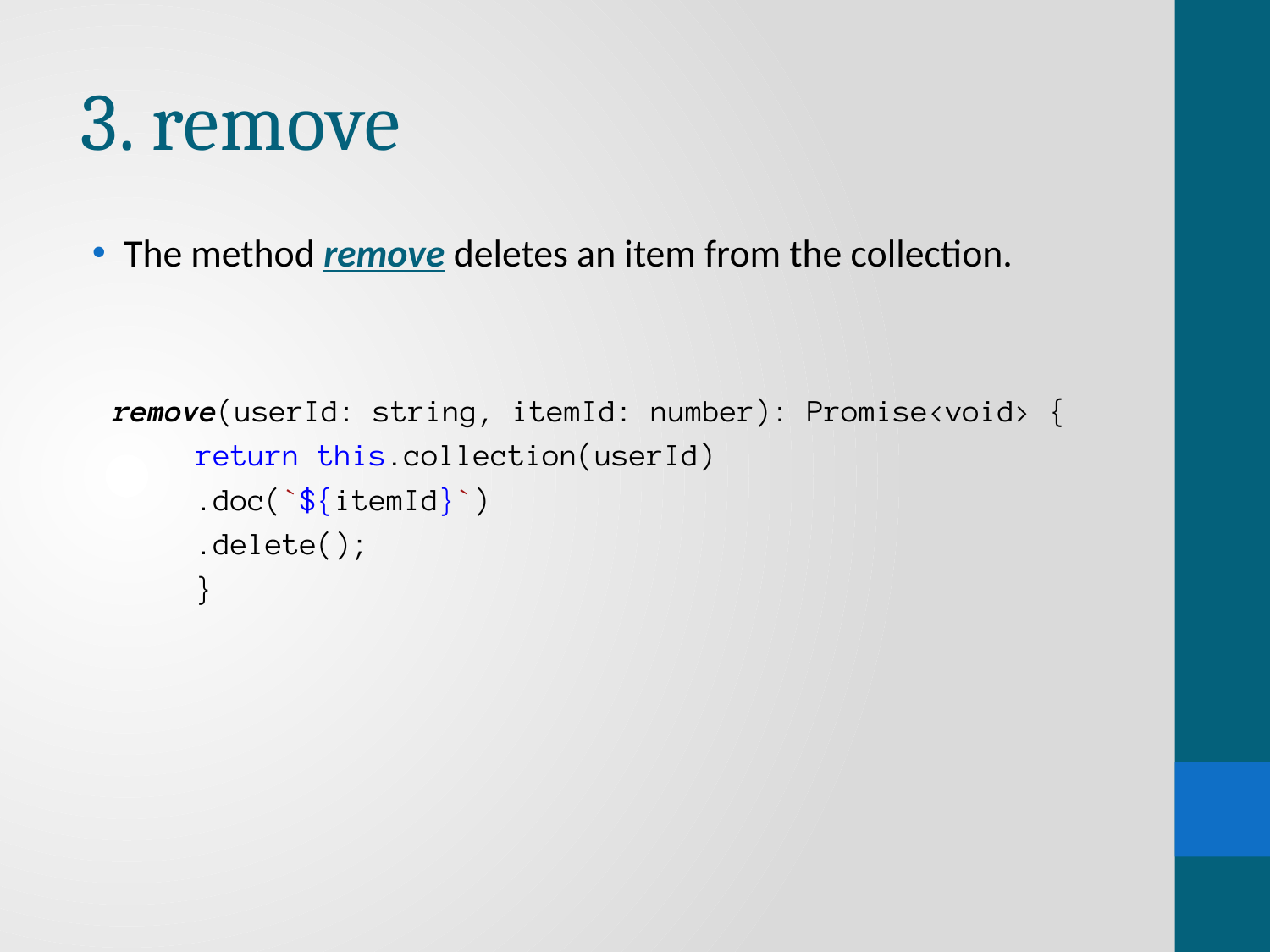

# 3. remove
The method remove deletes an item from the collection.

   remove(userId: string, itemId: number): Promise<void> {
      return this.collection(userId)
      .doc(`${itemId}`)
      .delete();
      }